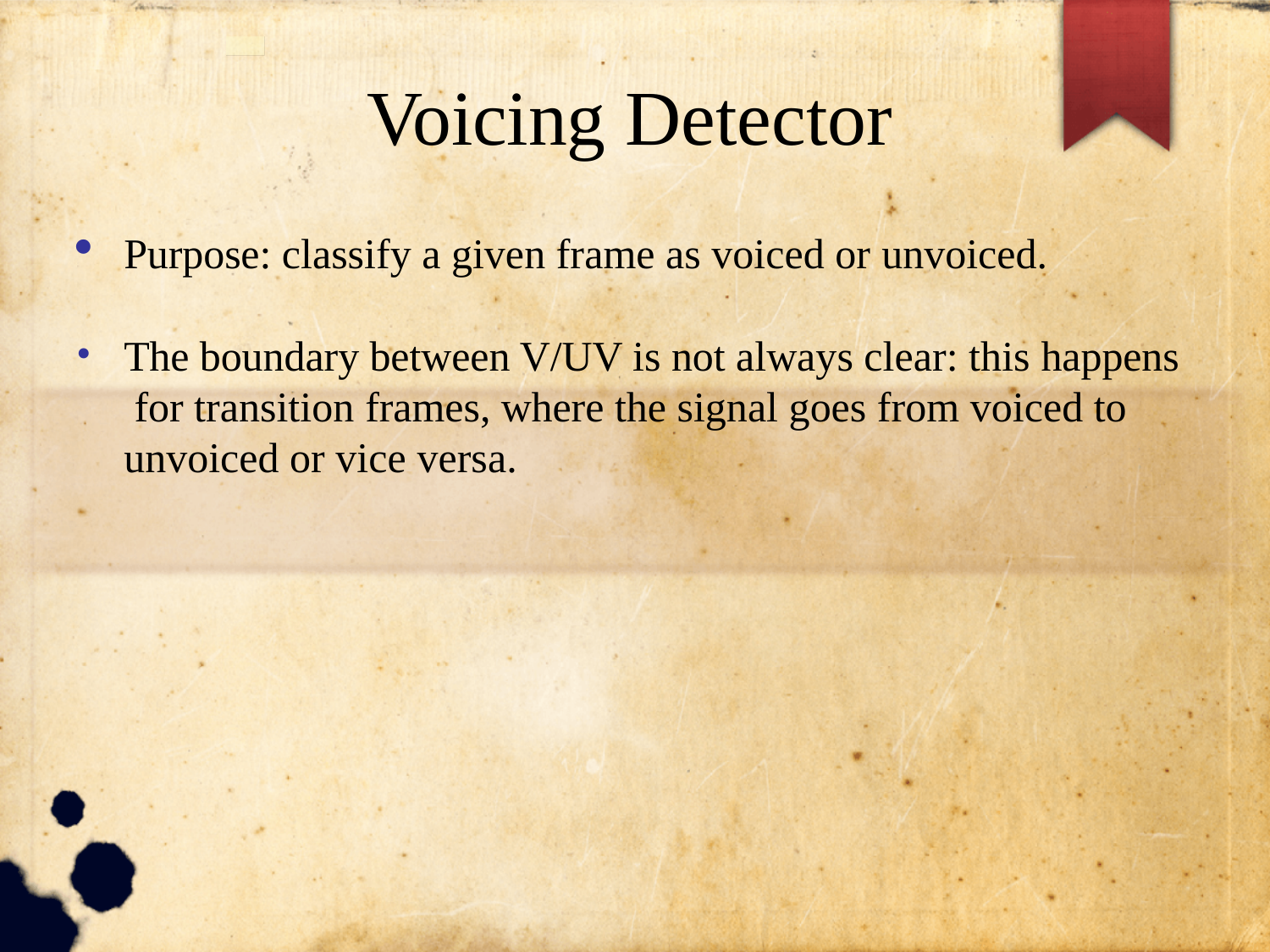

Voicing Detector
Purpose: classify a given frame as voiced or unvoiced.

The boundary between V/UV is not always clear: this happens  for transition frames, where the signal goes from voiced to  unvoiced or vice versa.